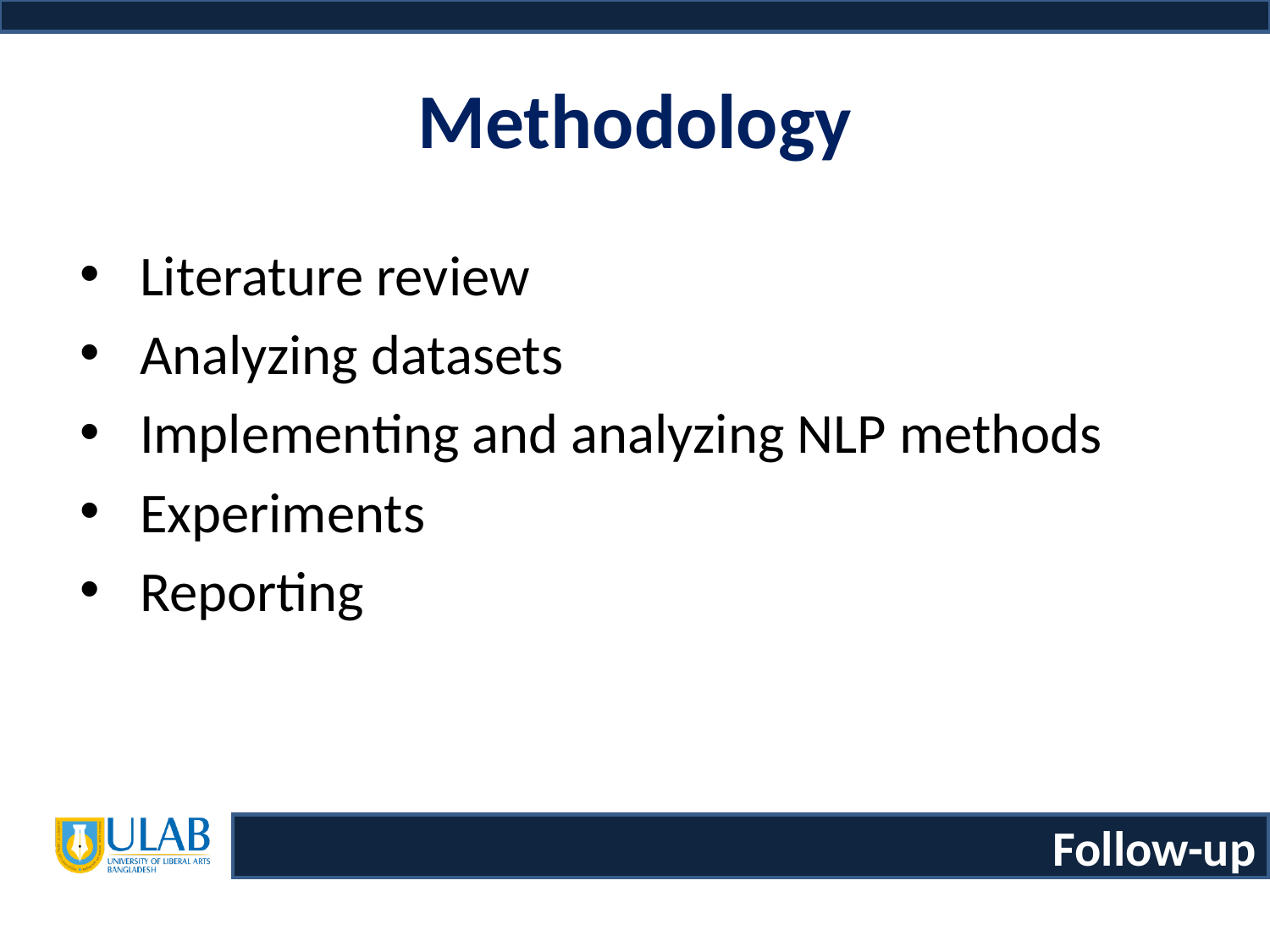

# Methodology
Literature review
Analyzing datasets
Implementing and analyzing NLP methods
Experiments
Reporting